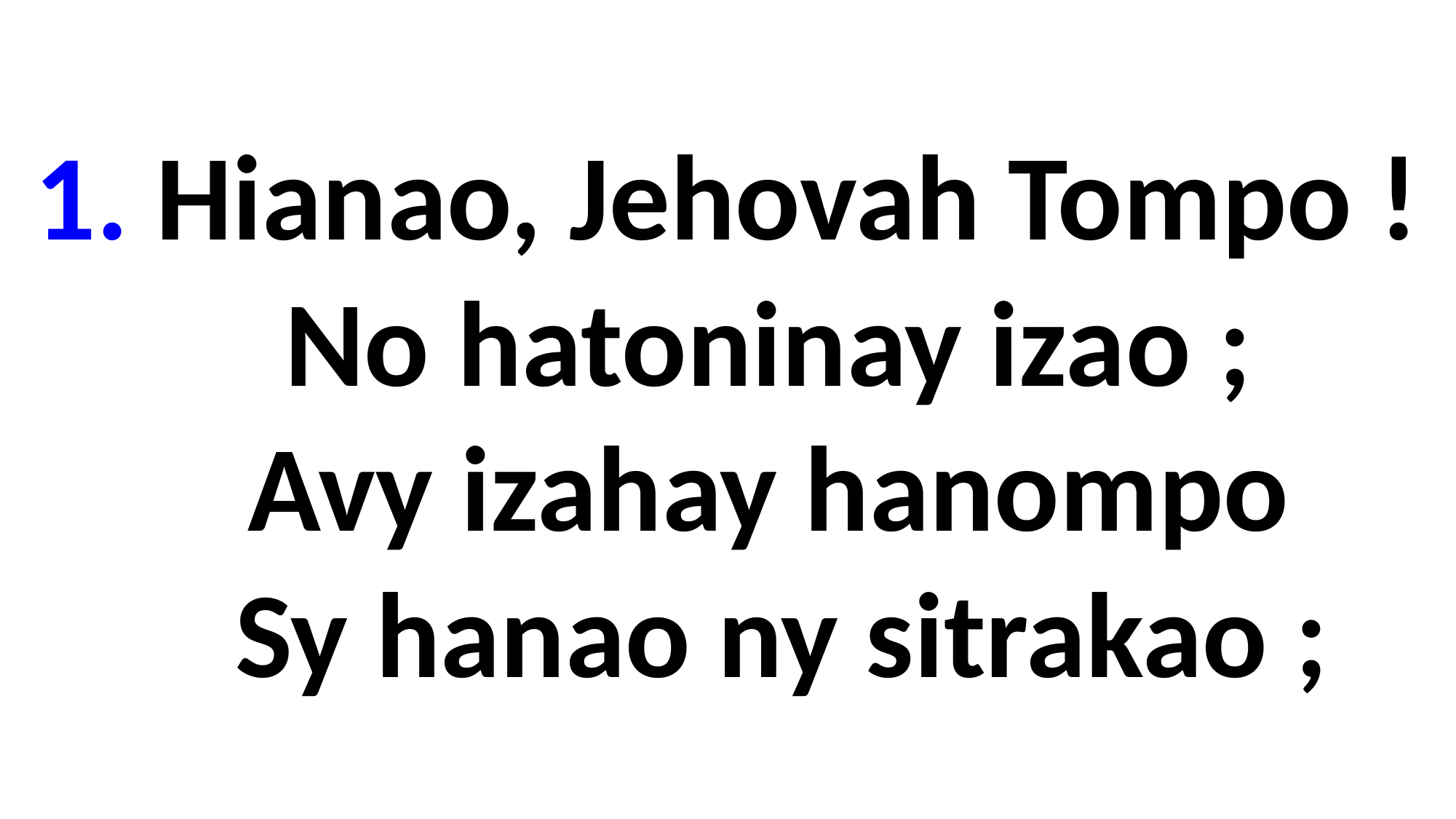

1. Hianao, Jehovah Tompo !
   No hatoninay izao ;
   Avy izahay hanompo
    Sy hanao ny sitrakao ;